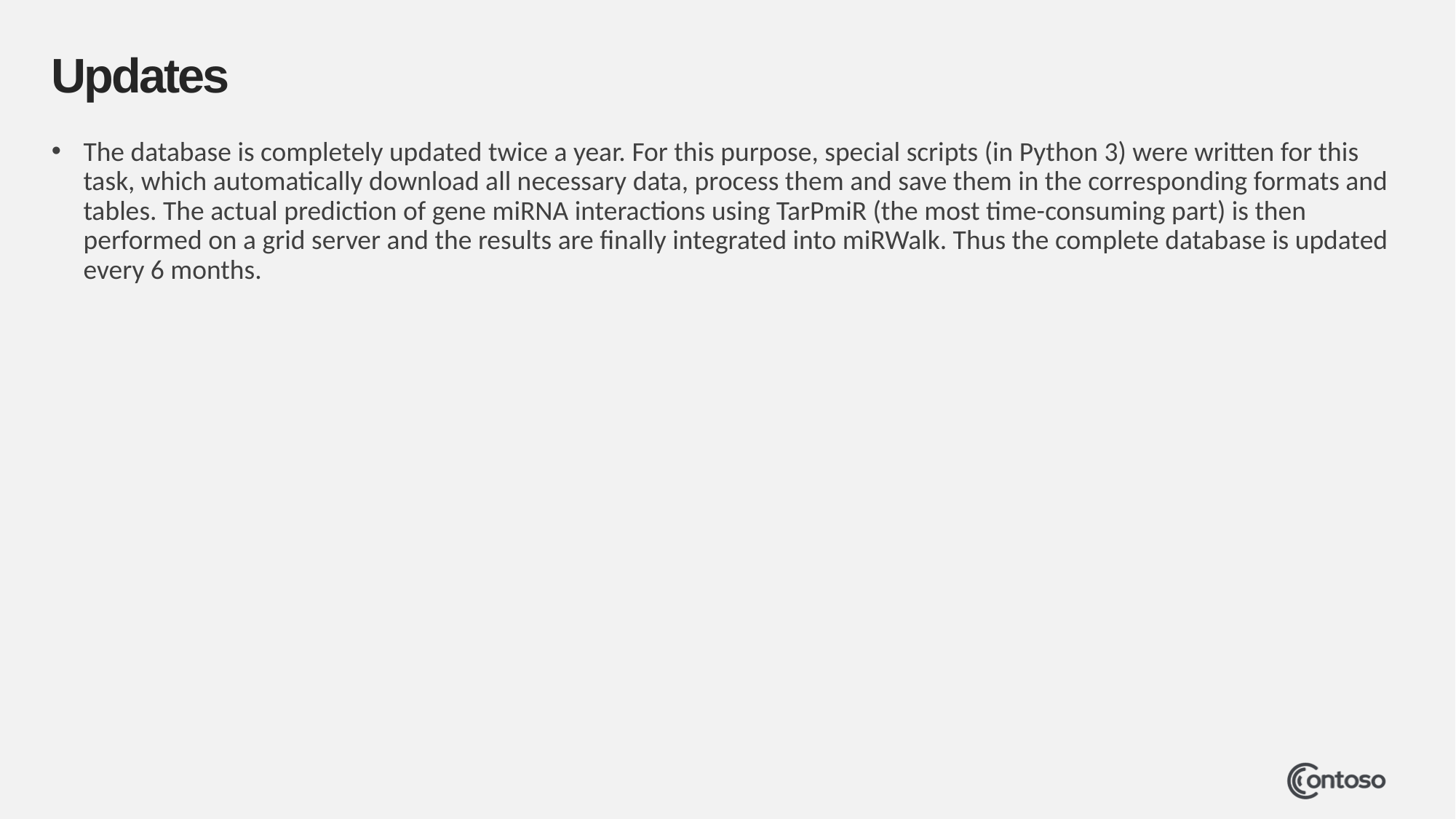

# Updates
The database is completely updated twice a year. For this purpose, special scripts (in Python 3) were written for this task, which automatically download all necessary data, process them and save them in the corresponding formats and tables. The actual prediction of gene miRNA interactions using TarPmiR (the most time-consuming part) is then performed on a grid server and the results are finally integrated into miRWalk. Thus the complete database is updated every 6 months.